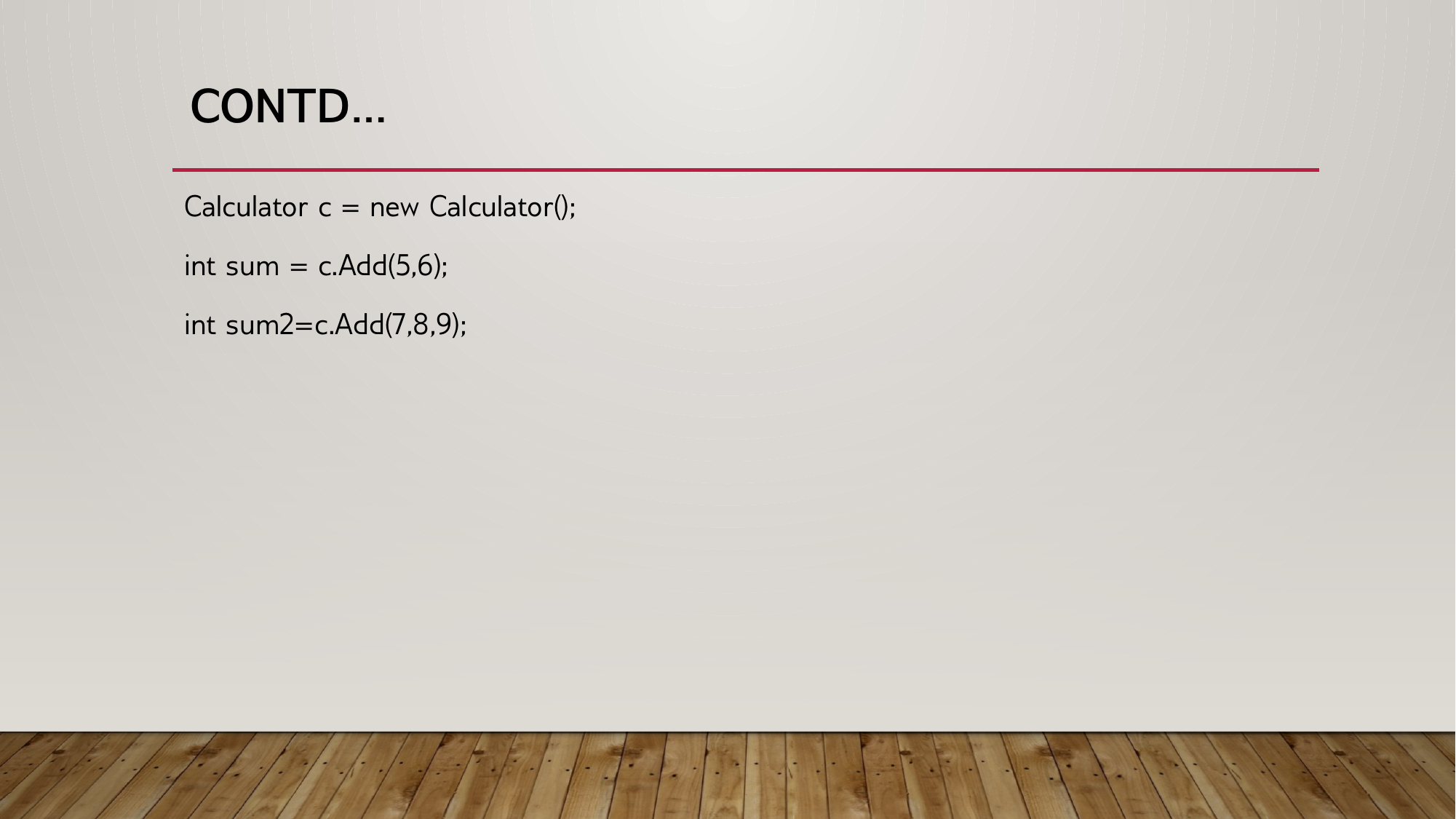

# Contd…
Calculator c = new Calculator();
int sum = c.Add(5,6);
int sum2=c.Add(7,8,9);